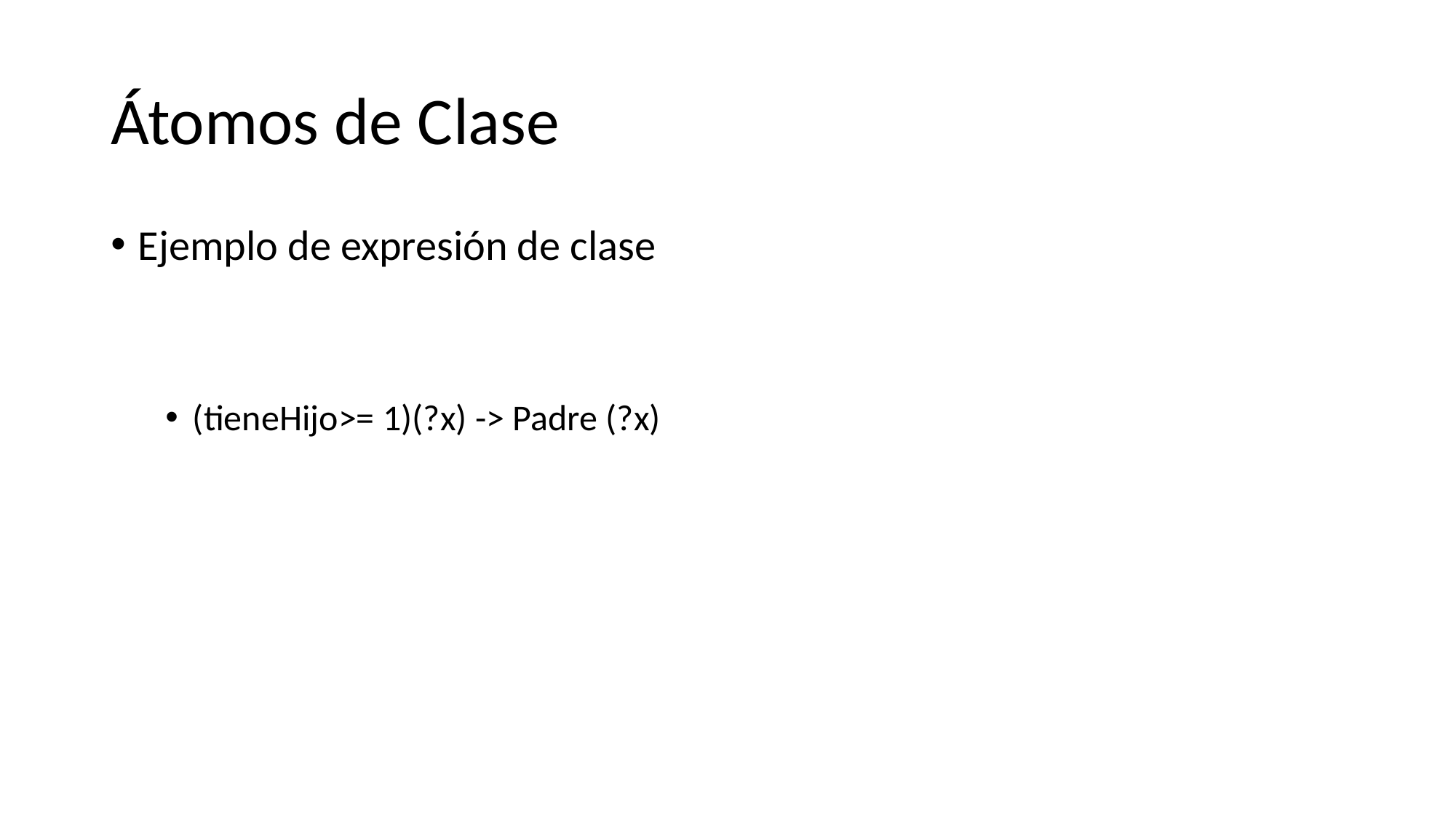

# Átomos de Clase
Ejemplo de expresión de clase

(tieneHijo>= 1)(?x) -> Padre (?x)